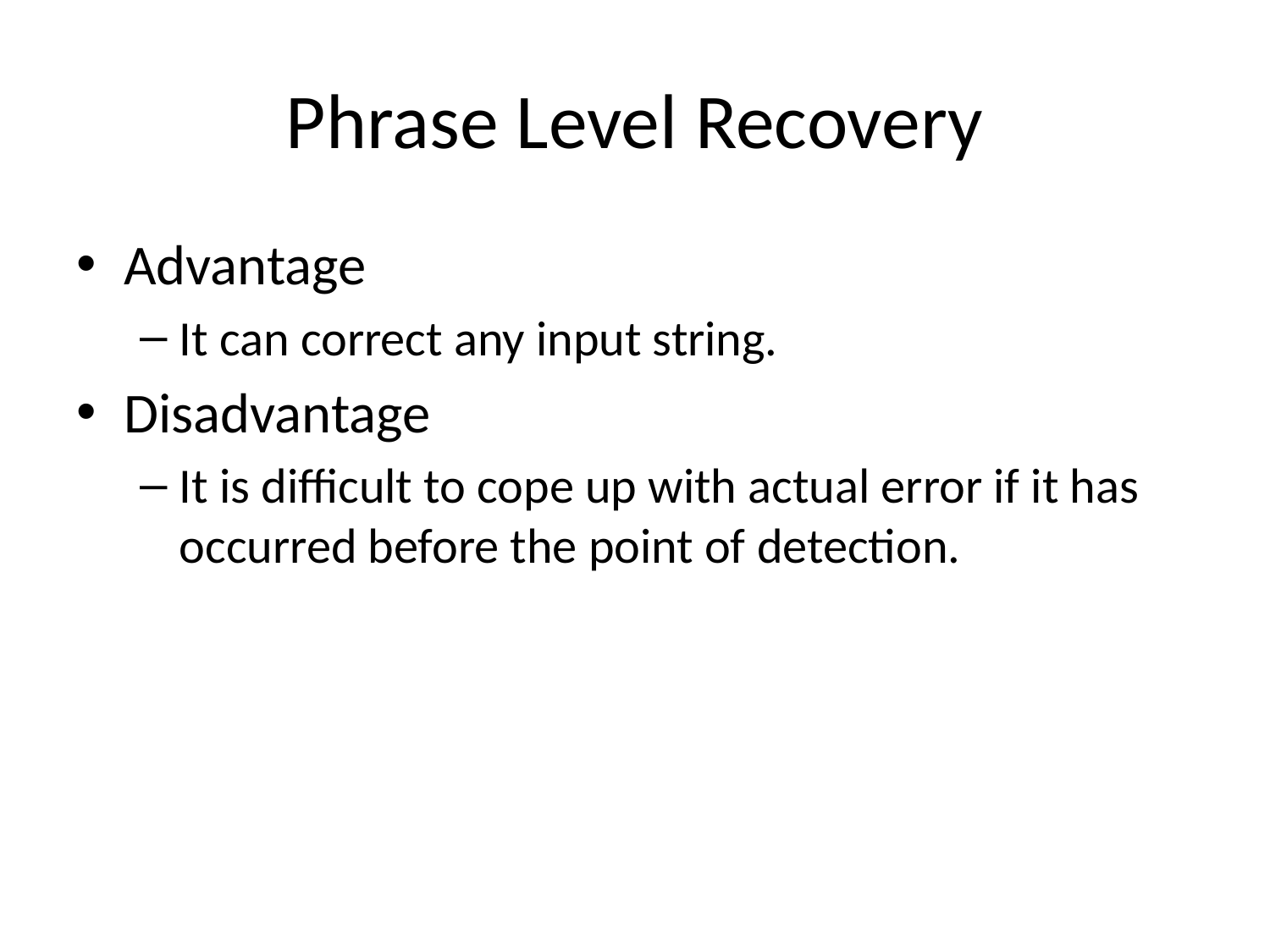

# Phrase Level Recovery
Advantage
It can correct any input string.
Disadvantage
It is difficult to cope up with actual error if it has occurred before the point of detection.